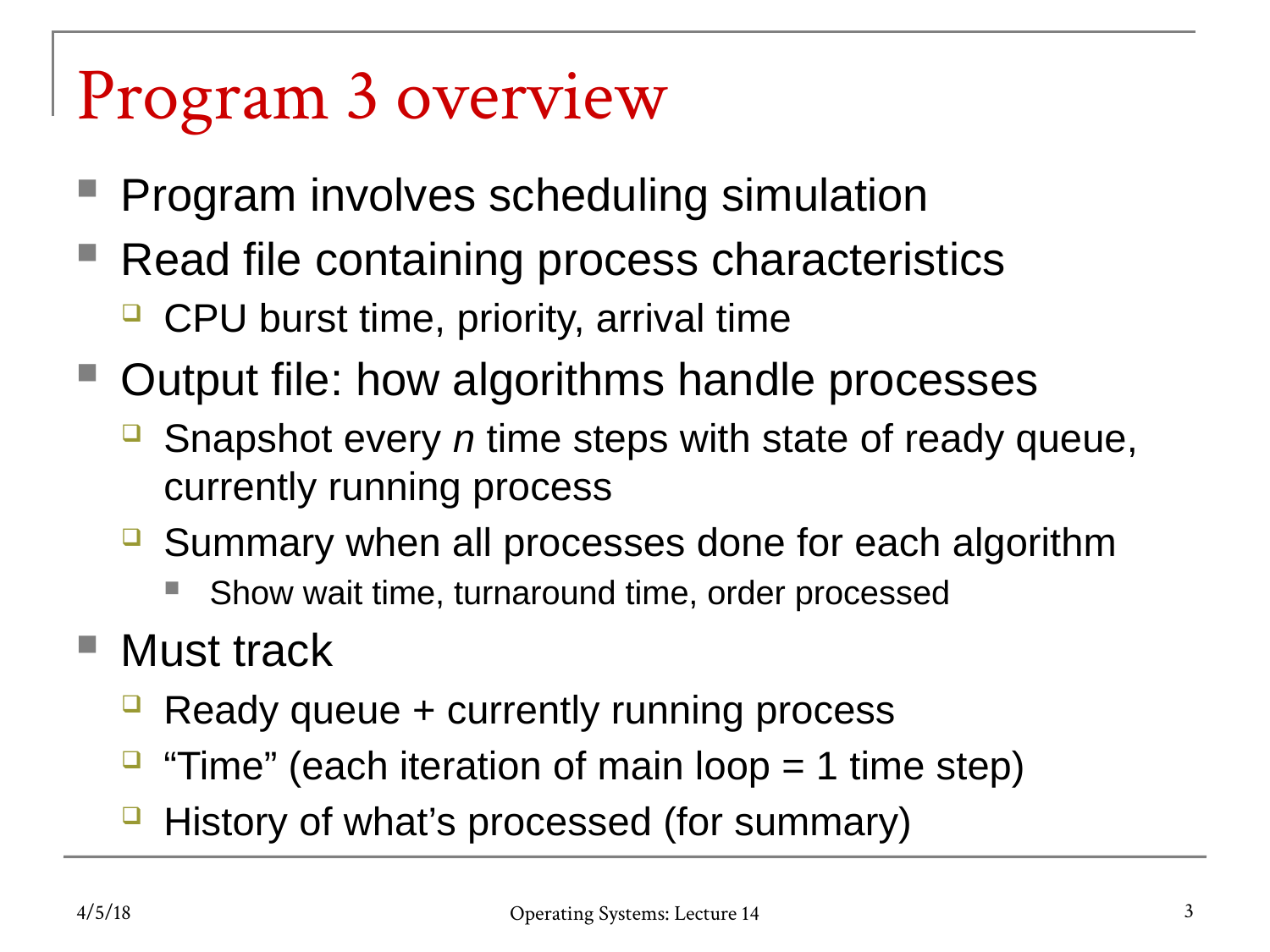

# Program 3 overview
Program involves scheduling simulation
Read file containing process characteristics
CPU burst time, priority, arrival time
Output file: how algorithms handle processes
Snapshot every n time steps with state of ready queue, currently running process
Summary when all processes done for each algorithm
Show wait time, turnaround time, order processed
Must track
Ready queue + currently running process
“Time” (each iteration of main loop = 1 time step)
History of what’s processed (for summary)

4/5/18
3
Operating Systems: Lecture 14